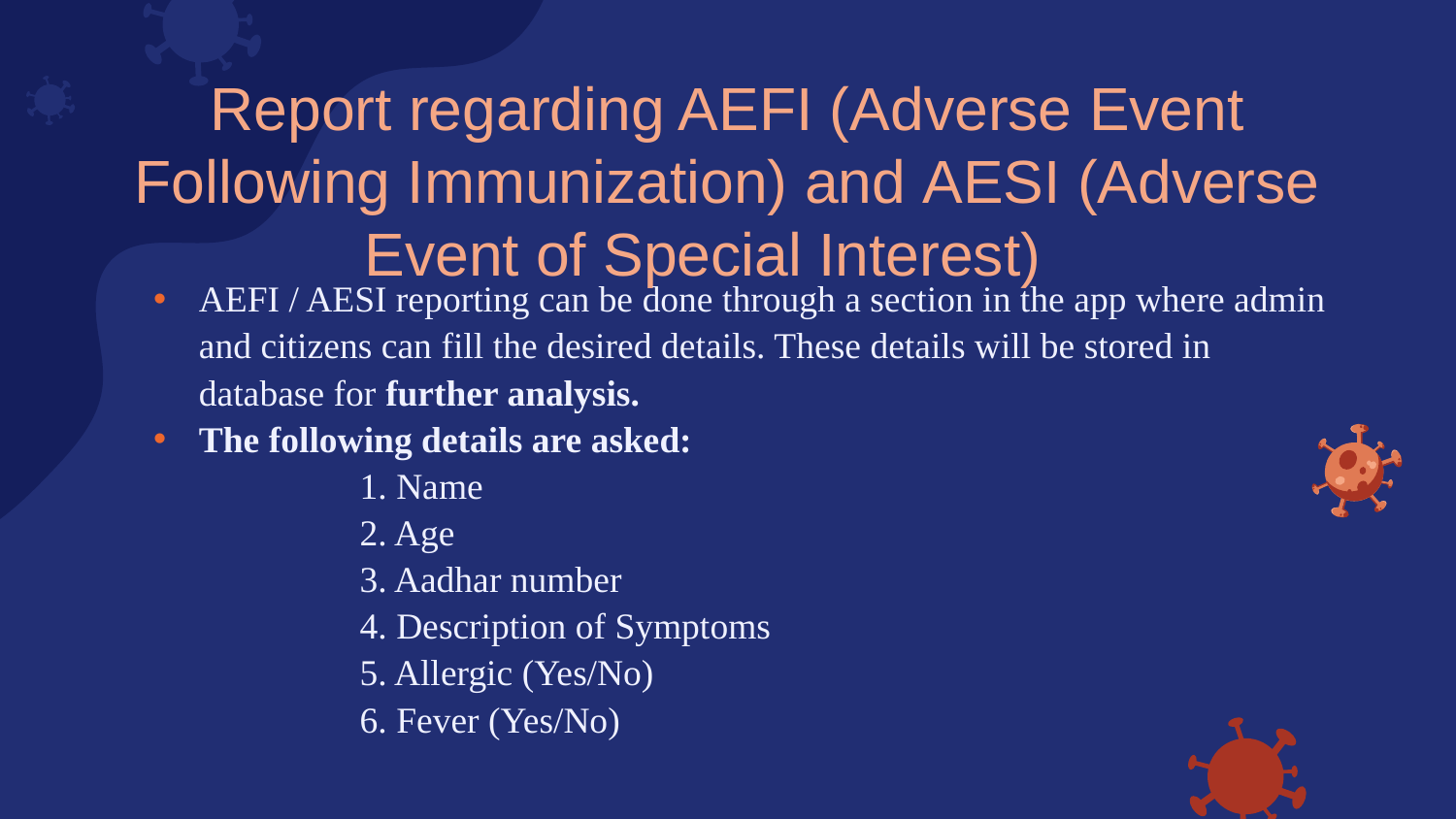

# Report regarding AEFI (Adverse Event Following Immunization) and AESI (Adverse Event of Special Interest)
AEFI / AESI reporting can be done through a section in the app where admin and citizens can fill the desired details. These details will be stored in database for further analysis.
The following details are asked:
                         1. Name
                         2. Age
                         3. Aadhar number
                         4. Description of Symptoms
                         5. Allergic (Yes/No)
                         6. Fever (Yes/No)